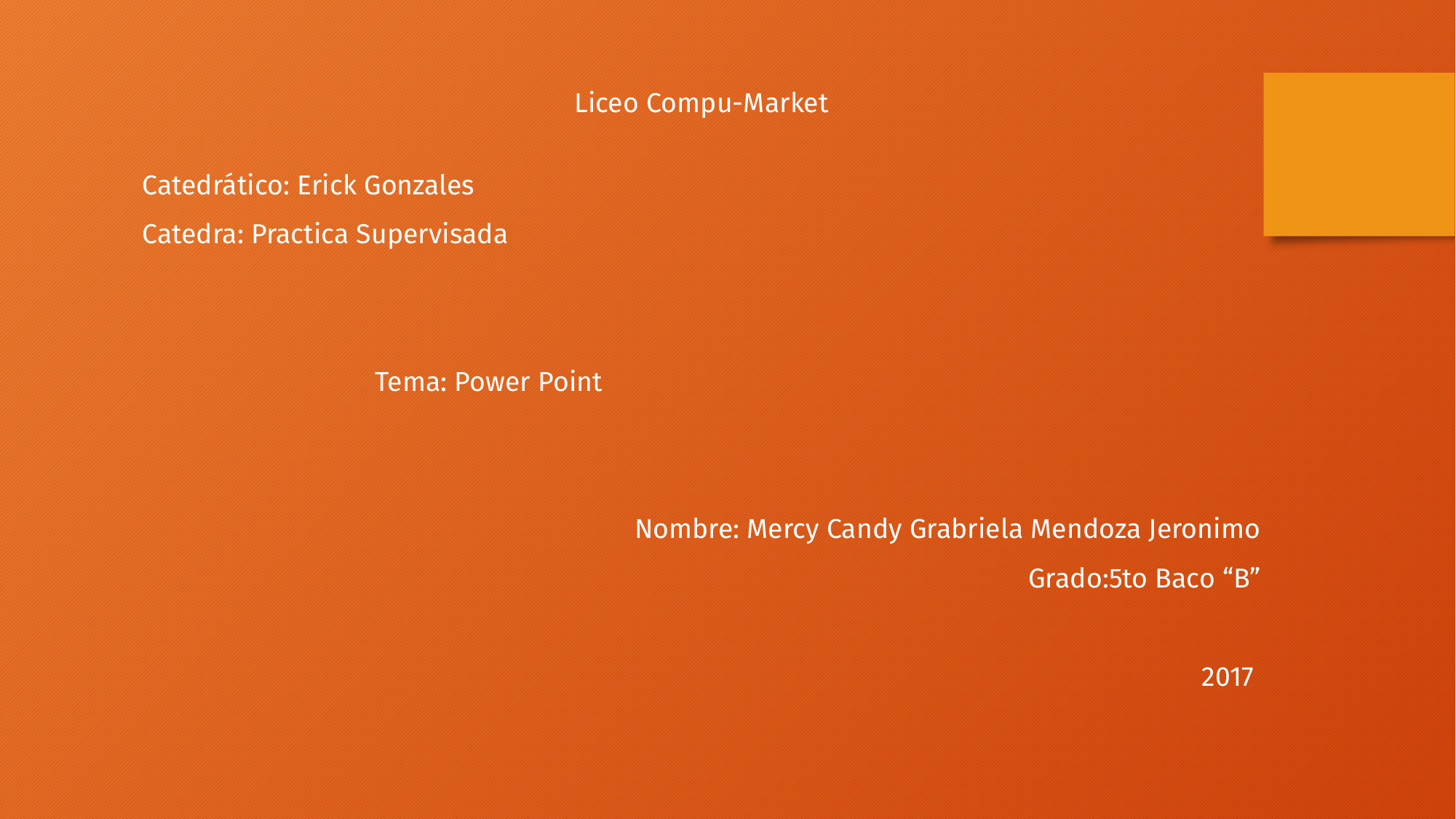

Liceo Compu-Market

Catedrático: Erick Gonzales
Catedra: Practica Supervisada

                                Tema: Power Point

Nombre: Mercy Candy Grabriela Mendoza Jeronimo
Grado:5to Baco “B”

2017